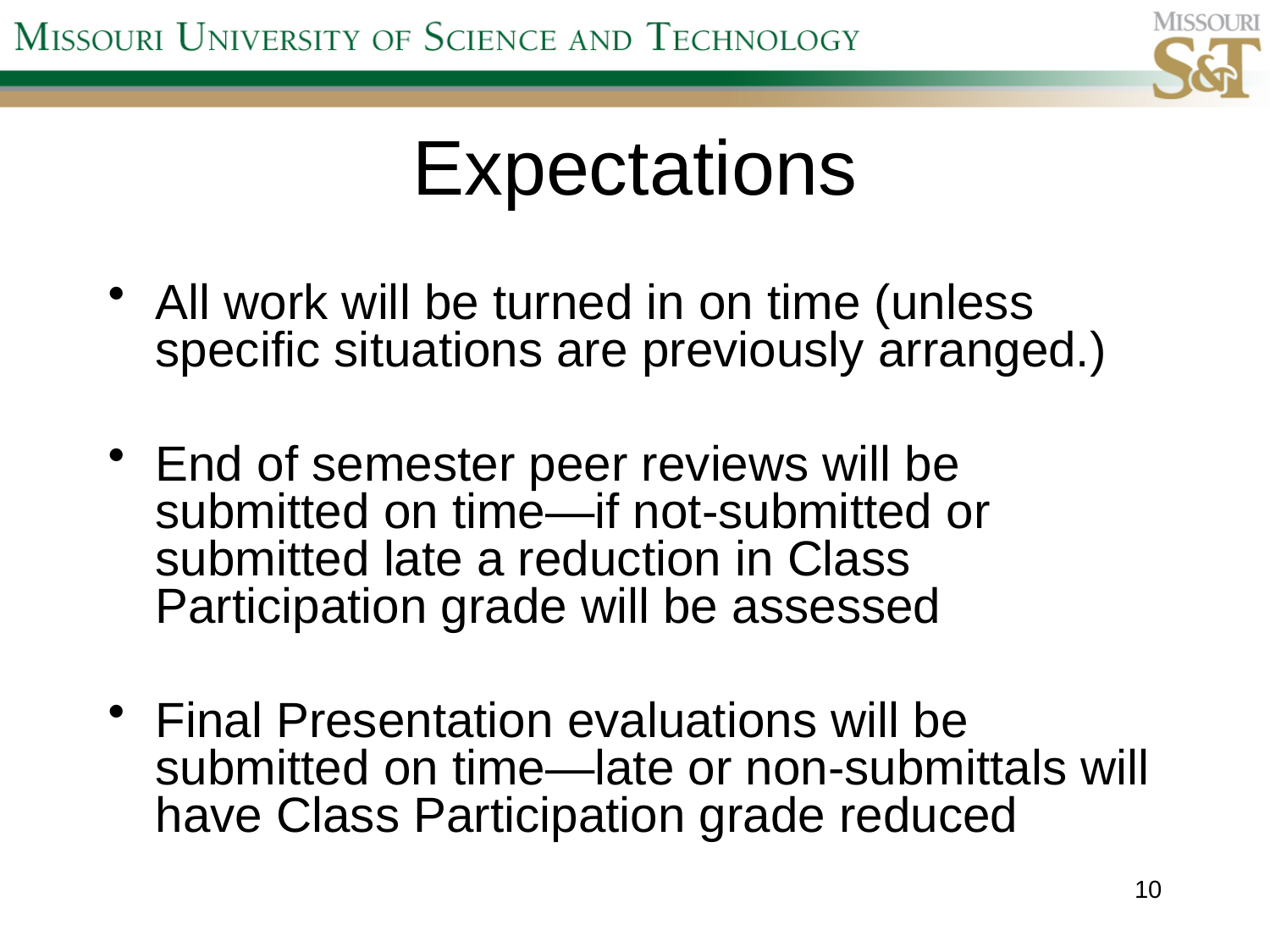

# Expectations
All work will be turned in on time (unless specific situations are previously arranged.)

End of semester peer reviews will be submitted on time—if not-submitted or submitted late a reduction in Class Participation grade will be assessed

Final Presentation evaluations will be submitted on time—late or non-submittals will have Class Participation grade reduced
10